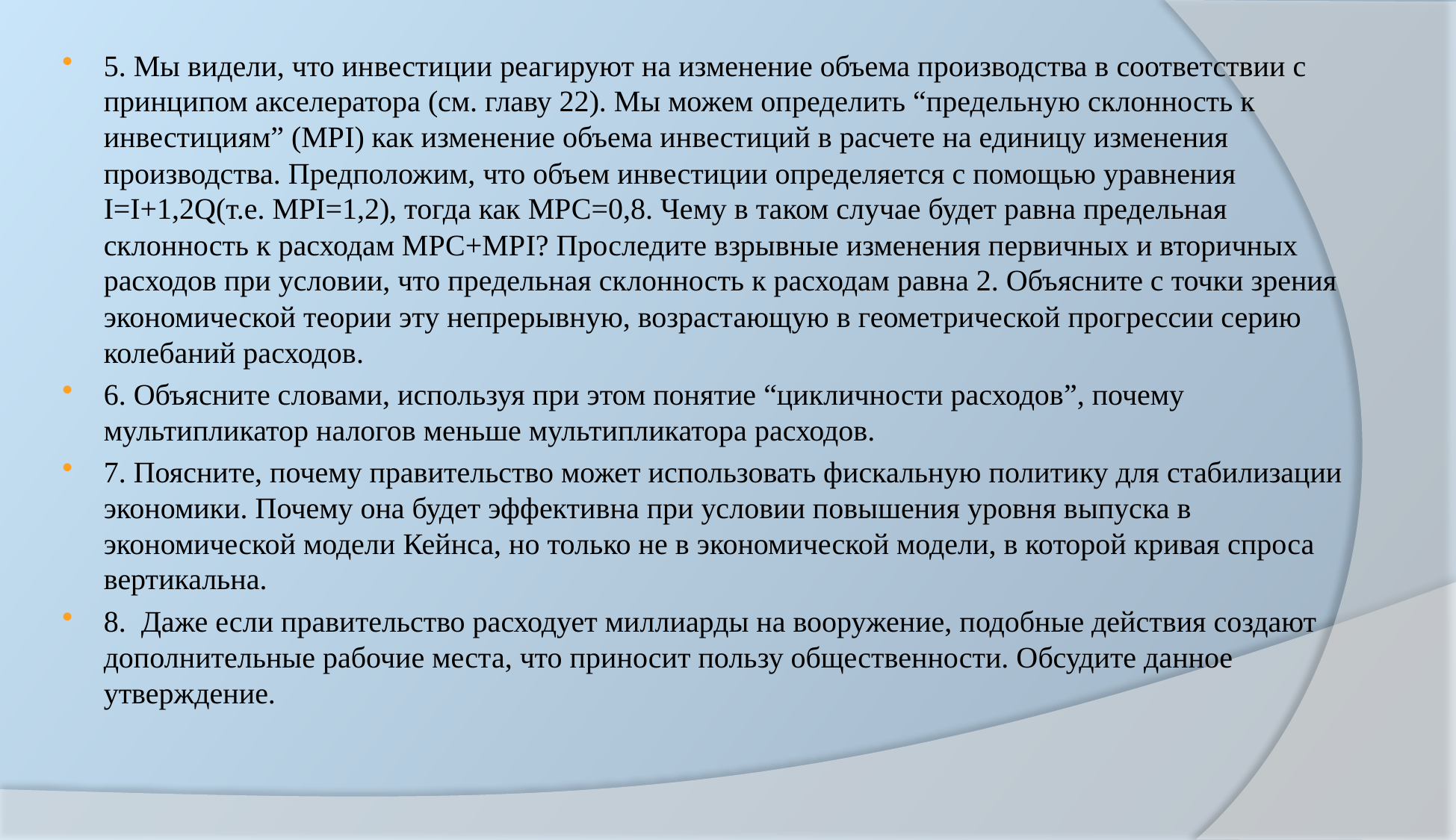

5. Мы видели, что инвестиции реагируют на изменение объема производства в соответствии с принципом акселератора (см. главу 22). Мы можем определить “предельную склонность к инвестициям” (МРI) как изменение объема инвестиций в расчете на единицу изменения производства. Предположим, что объем инвестиции определяется с помощью уравнения  I=I+1,2Q(т.е. МPI=1,2), тогда как МРС=0,8. Чему в таком случае будет равна предельная склонность к расходам МРС+МРI? Проследите взрывные изменения первичных и вторичных расходов при условии, что предельная склонность к расходам равна 2. Объясните с точки зрения экономической теории эту непрерывную, возрастающую в геометрической прогрессии серию колебаний расходов.
6. Объясните словами, используя при этом понятие “цикличности расходов”, почему мультипликатор налогов меньше мультипликатора расходов.
7. Поясните, почему правительство может использовать фискальную политику для стабилизации экономики. Почему она будет эффективна при условии повышения уровня выпуска в экономической модели Кейнса, но только не в экономической модели, в которой кривая спроса вертикальна.
8.  Даже если правительство расходует миллиарды на вооружение, подобные действия создают дополнительные рабочие места, что приносит пользу общественности. Обсудите данное утверждение.